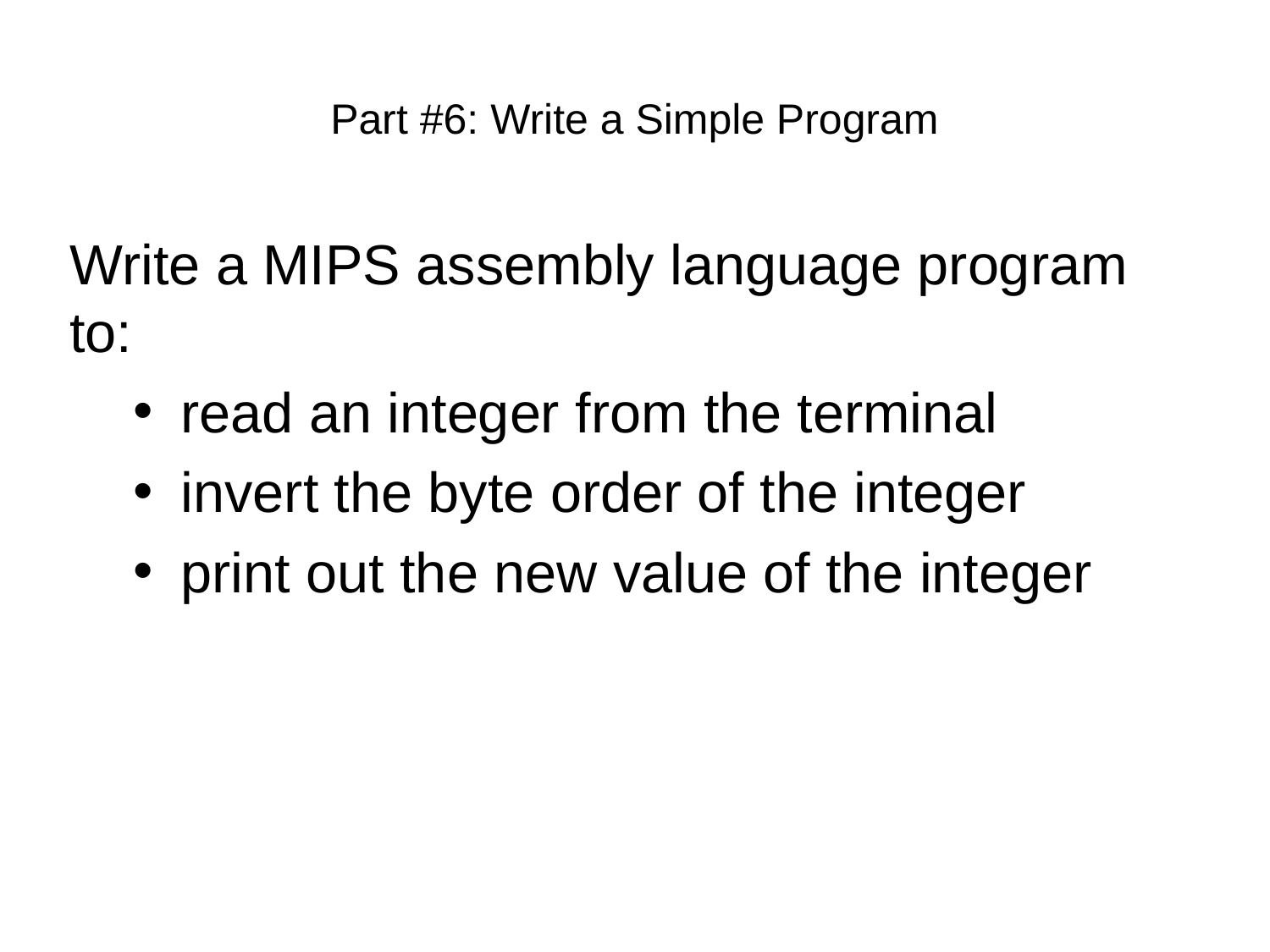

# Part #6: Write a Simple Program
Write a MIPS assembly language program to:
read an integer from the terminal
invert the byte order of the integer
print out the new value of the integer